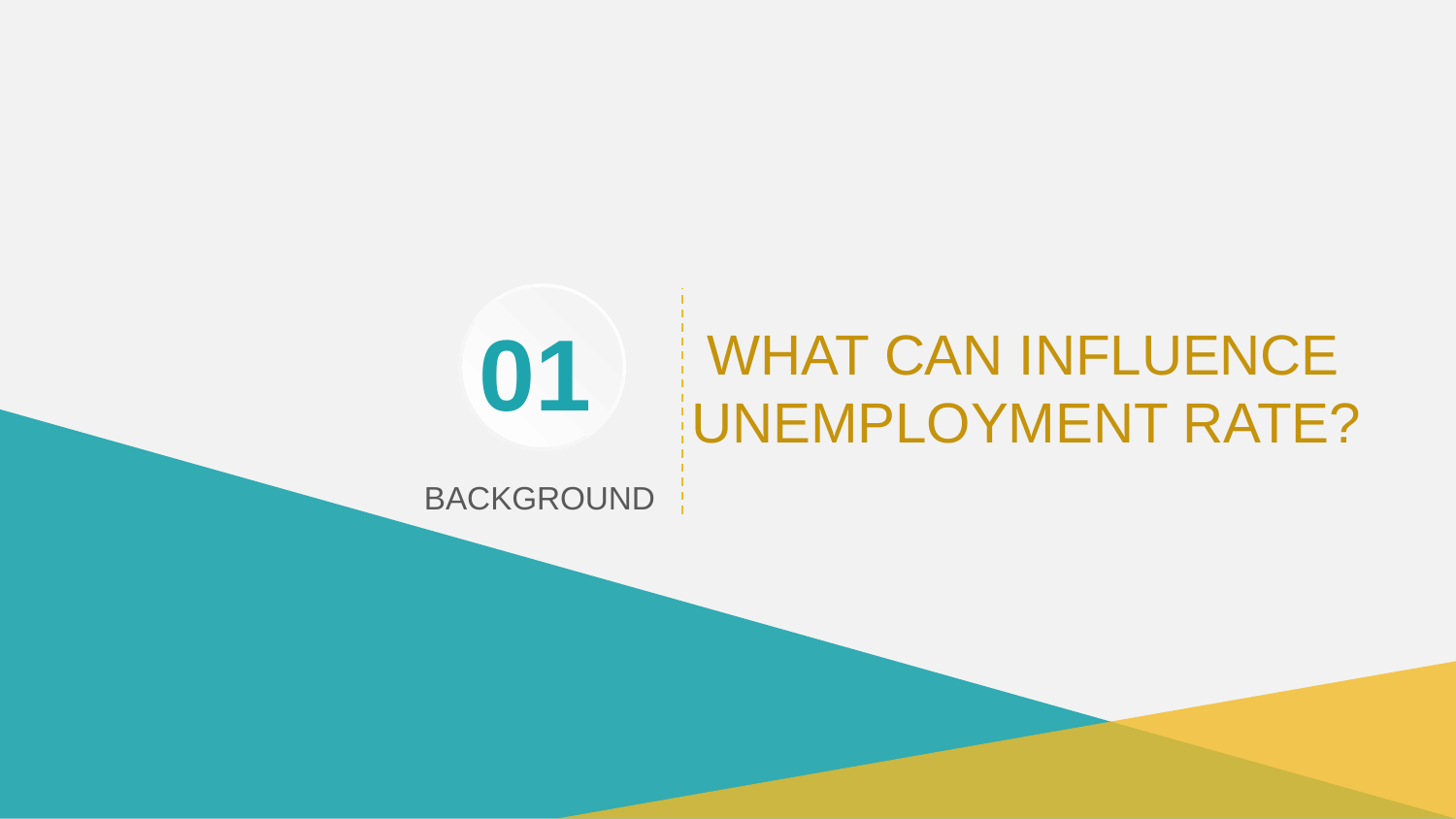

01
 WHAT CAN INFLUENCE
UNEMPLOYMENT RATE?

BACKGROUND